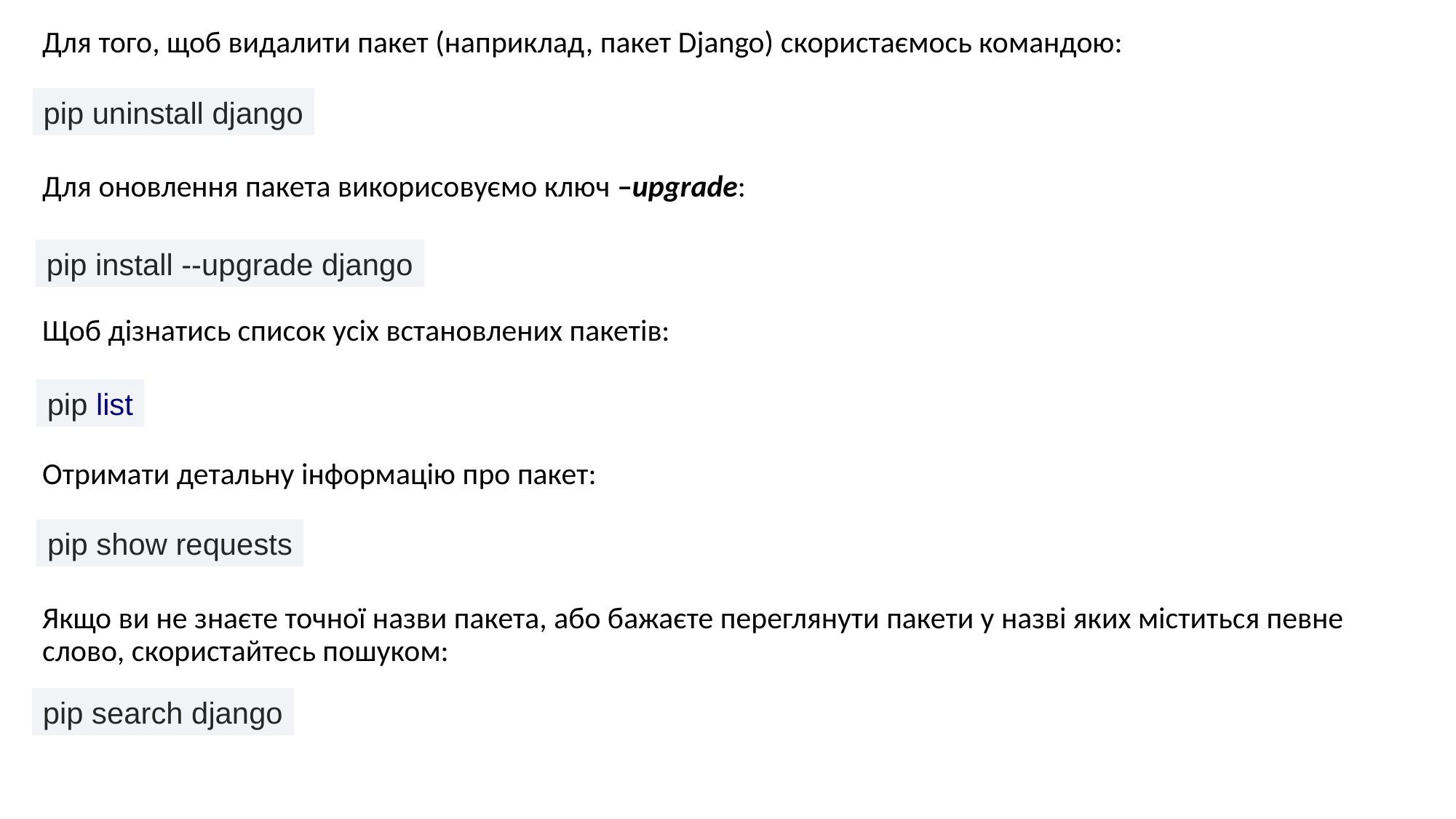

Для того, щоб видалити пакет (наприклад, пакет Django) скористаємось командою:

Для оновлення пакета викорисовуємо ключ –upgrade:

Щоб дізнатись список усіх встановлених пакетів:

Отримати детальну інформацію про пакет:

Якщо ви не знаєте точної назви пакета, або бажаєте переглянути пакети у назві яких міститься певне слово, скористайтесь пошуком:

pip uninstall django
pip install --upgrade django
pip list
pip show requests
pip search django